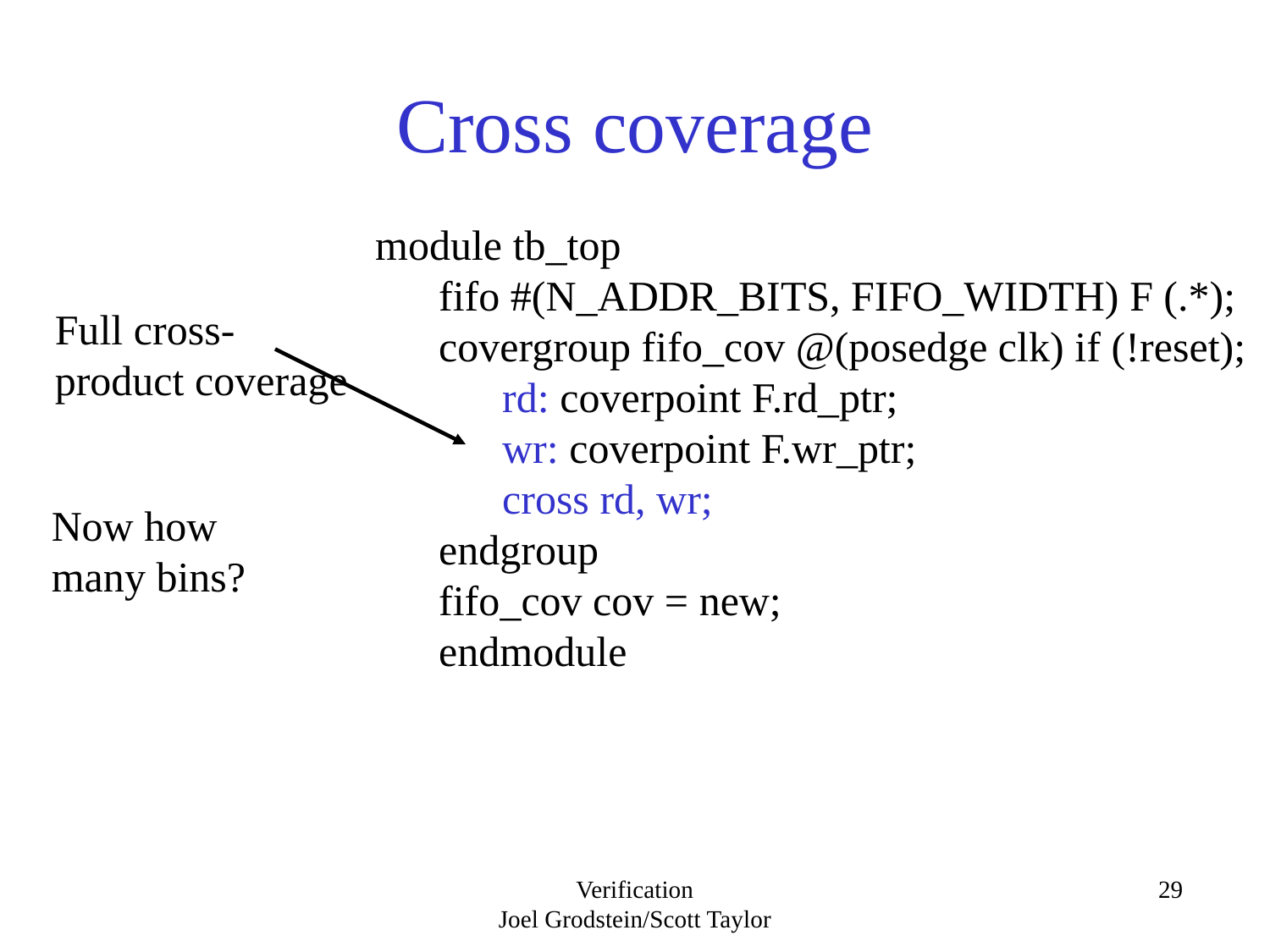

# Cross coverage
module tb_top
fifo #(N_ADDR_BITS, FIFO_WIDTH) F (.*);
covergroup fifo_cov @(posedge clk) if (!reset);
      rd: coverpoint F.rd_ptr;
      wr: coverpoint F.wr_ptr;
      cross rd, wr;
endgroup
fifo_cov cov = new;
endmodule

Full cross-product coverage
Now how many bins?
Verification
Joel Grodstein/Scott Taylor